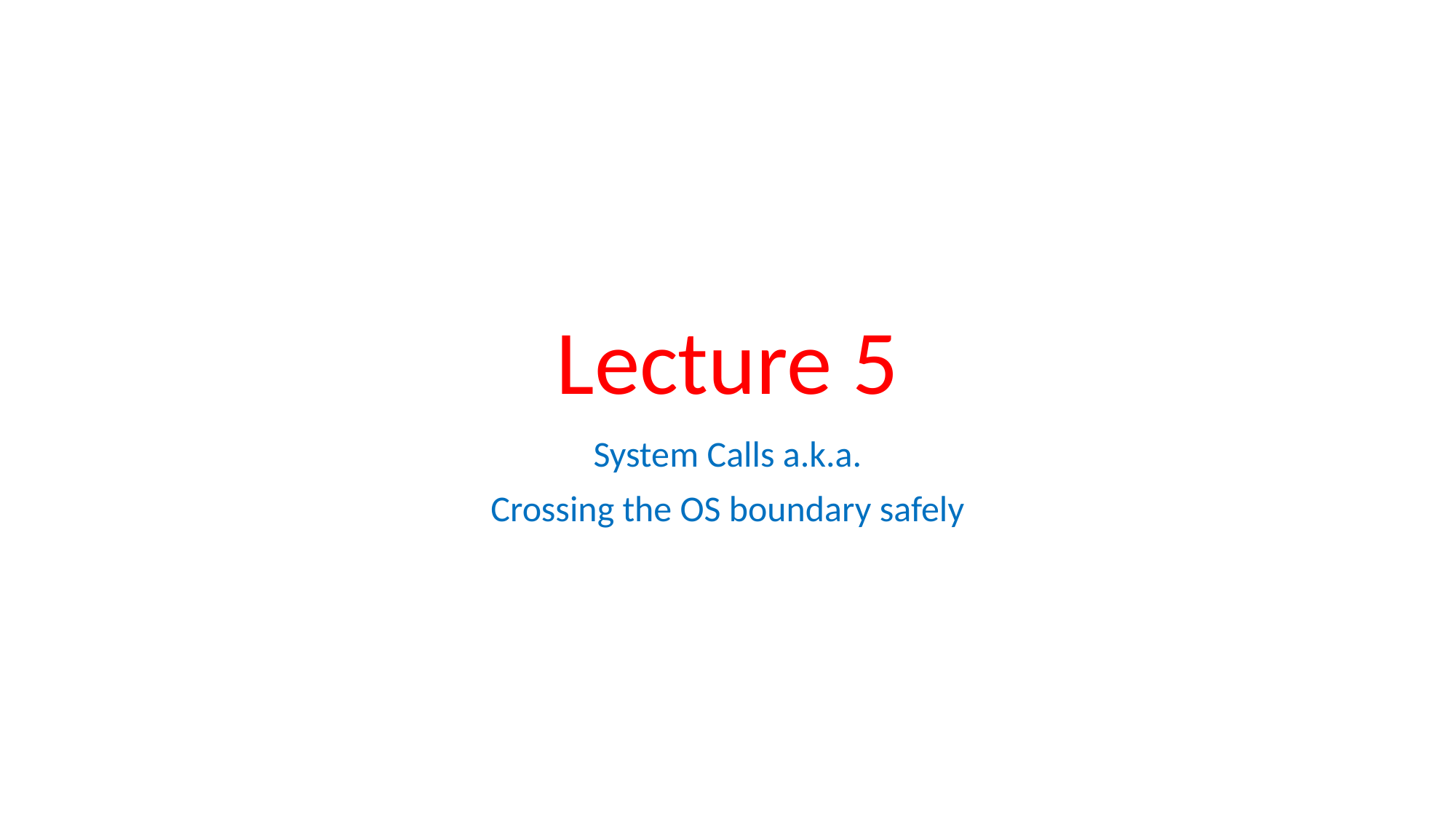

# Lecture 5
System Calls a.k.a.
Crossing the OS boundary safely